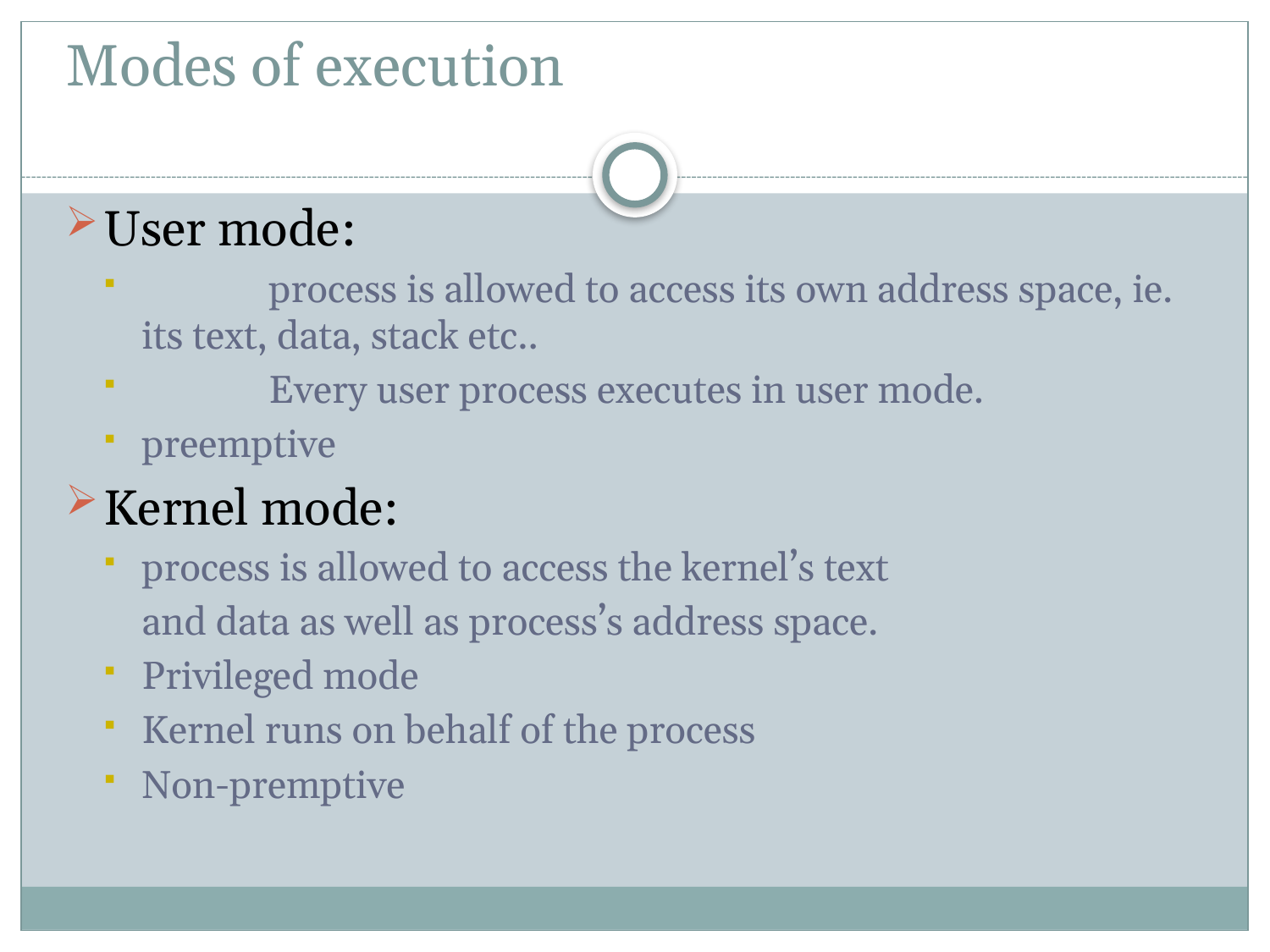

# Modes of execution
User mode:
	process is allowed to access its own address space, ie. its text, data, stack etc..
	Every user process executes in user mode.
preemptive
Kernel mode:
process is allowed to access the kernel’s text
	and data as well as process’s address space.
Privileged mode
Kernel runs on behalf of the process
Non-premptive